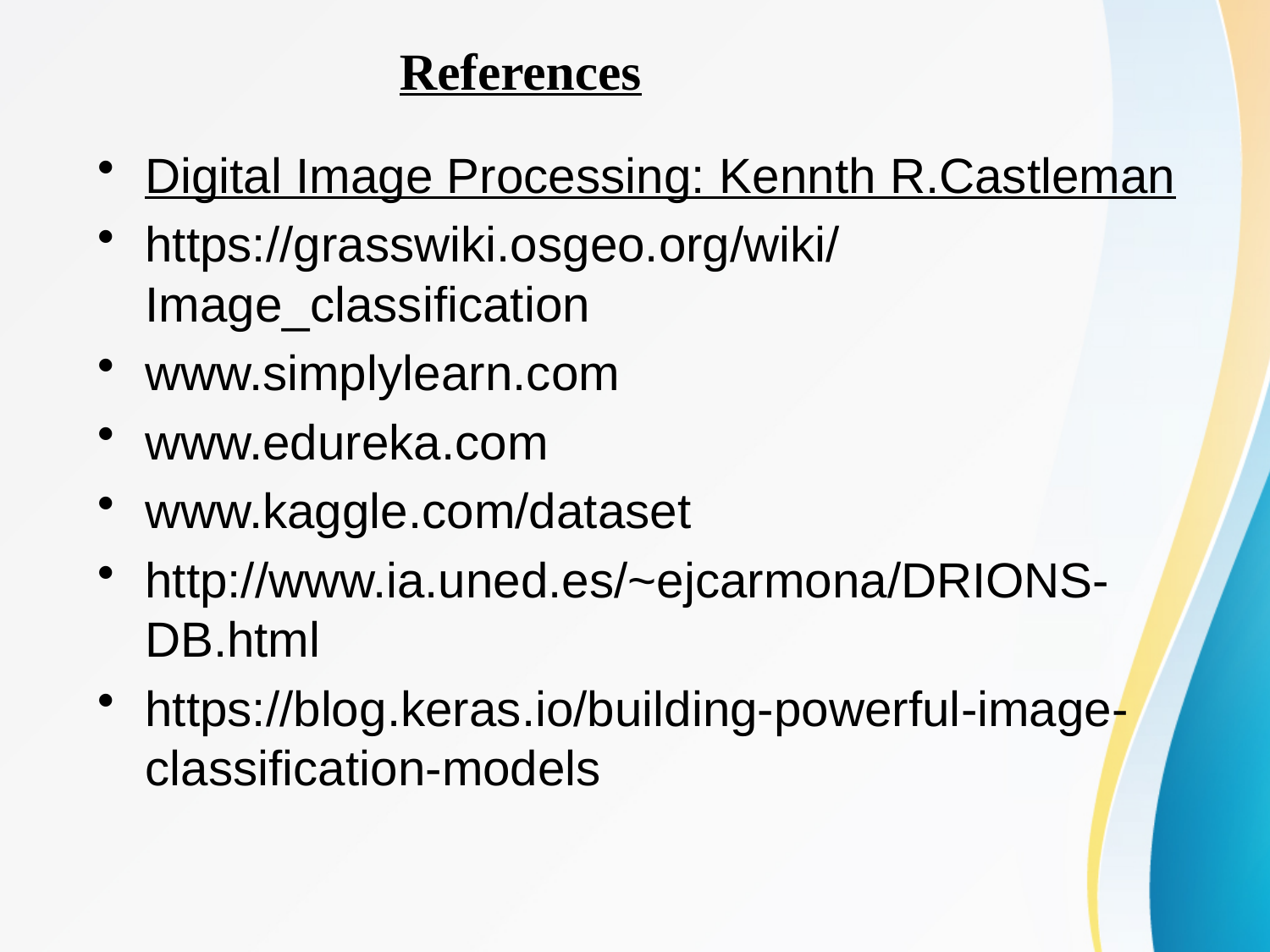

# References
Digital Image Processing: Kennth R.Castleman
https://grasswiki.osgeo.org/wiki/Image_classification
www.simplylearn.com
www.edureka.com
www.kaggle.com/dataset
http://www.ia.uned.es/~ejcarmona/DRIONS-DB.html
https://blog.keras.io/building-powerful-image-classification-models